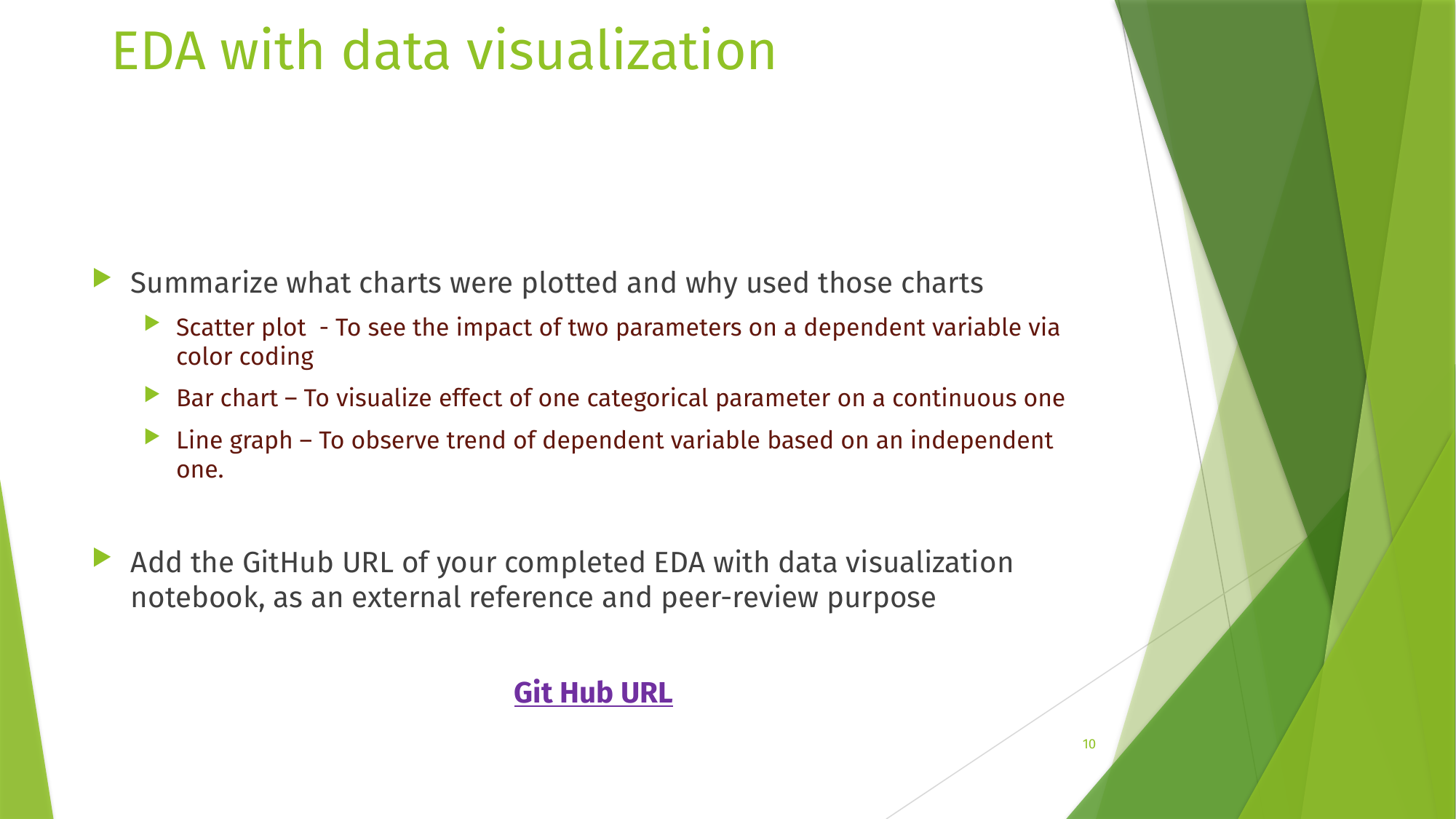

# EDA with data visualization
Summarize what charts were plotted and why used those charts
Scatter plot  - To see the impact of two parameters on a dependent variable via color coding
Bar chart – To visualize effect of one categorical parameter on a continuous one
Line graph – To observe trend of dependent variable based on an independent one.

Add the GitHub URL of your completed EDA with data visualization notebook, as an external reference and peer-review purpose

Git Hub URL

10